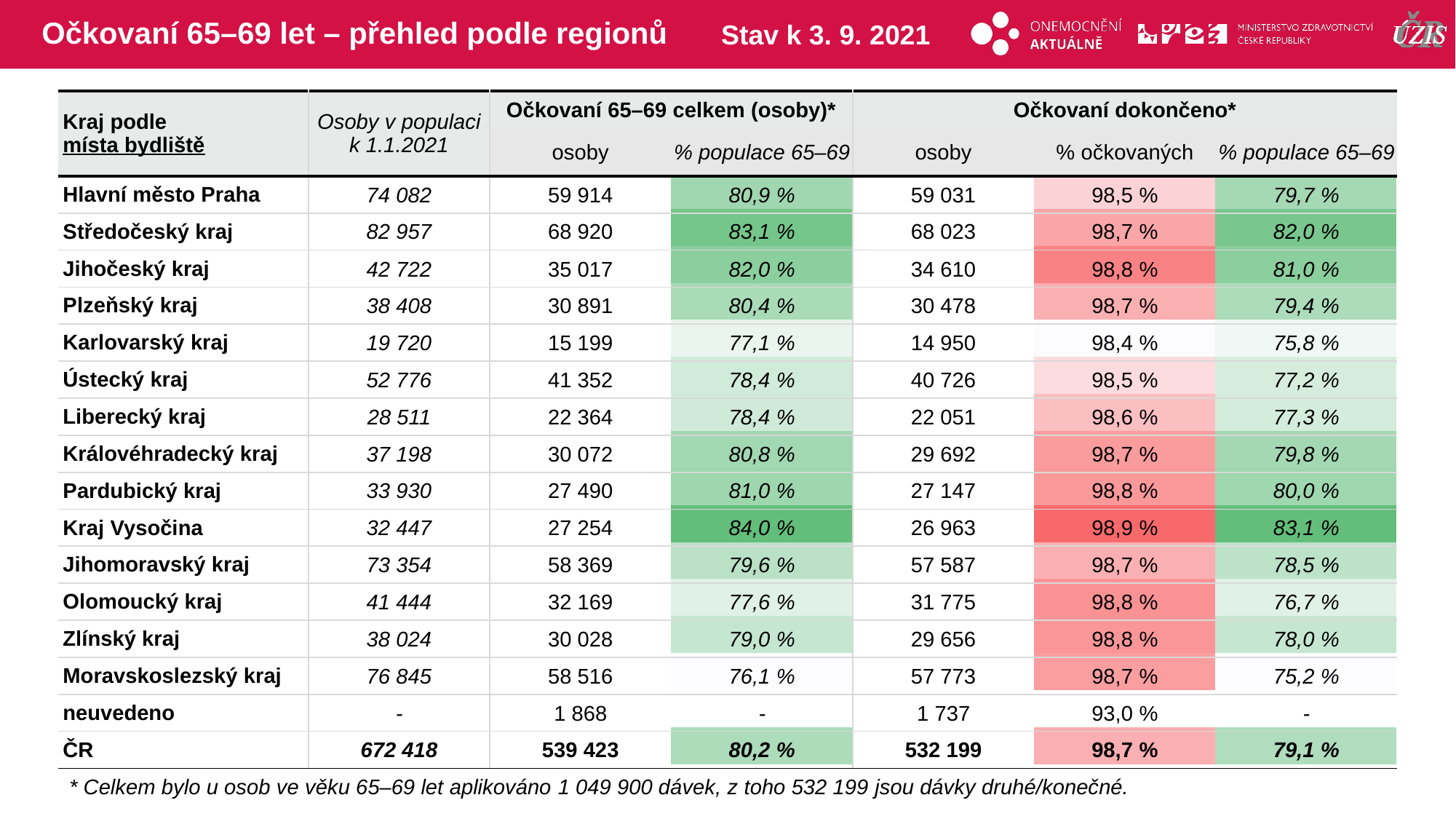

# Očkovaní 65–69 let – přehled podle regionů
Stav k 3. 9. 2021
| Kraj podle místa bydliště | Osoby v populaci k 1.1.2021 | Očkovaní 65–69 celkem (osoby)\* |  | Očkovaní dokončeno\* |  |  |
| --- | --- | --- | --- | --- | --- | --- |
|  |  | osoby | % populace 65–69 | osoby | % očkovaných | % populace 65–69 |
| Hlavní město Praha | 74 082 | 59 914 | 80,9 % | 59 031 | 98,5 % | 79,7 % |
| Středočeský kraj | 82 957 | 68 920 | 83,1 % | 68 023 | 98,7 % | 82,0 % |
| Jihočeský kraj | 42 722 | 35 017 | 82,0 % | 34 610 | 98,8 % | 81,0 % |
| Plzeňský kraj | 38 408 | 30 891 | 80,4 % | 30 478 | 98,7 % | 79,4 % |
| Karlovarský kraj | 19 720 | 15 199 | 77,1 % | 14 950 | 98,4 % | 75,8 % |
| Ústecký kraj | 52 776 | 41 352 | 78,4 % | 40 726 | 98,5 % | 77,2 % |
| Liberecký kraj | 28 511 | 22 364 | 78,4 % | 22 051 | 98,6 % | 77,3 % |
| Královéhradecký kraj | 37 198 | 30 072 | 80,8 % | 29 692 | 98,7 % | 79,8 % |
| Pardubický kraj | 33 930 | 27 490 | 81,0 % | 27 147 | 98,8 % | 80,0 % |
| Kraj Vysočina | 32 447 | 27 254 | 84,0 % | 26 963 | 98,9 % | 83,1 % |
| Jihomoravský kraj | 73 354 | 58 369 | 79,6 % | 57 587 | 98,7 % | 78,5 % |
| Olomoucký kraj | 41 444 | 32 169 | 77,6 % | 31 775 | 98,8 % | 76,7 % |
| Zlínský kraj | 38 024 | 30 028 | 79,0 % | 29 656 | 98,8 % | 78,0 % |
| Moravskoslezský kraj | 76 845 | 58 516 | 76,1 % | 57 773 | 98,7 % | 75,2 % |
| neuvedeno | - | 1 868 | - | 1 737 | 93,0 % | - |
| ČR | 672 418 | 539 423 | 80,2 % | 532 199 | 98,7 % | 79,1 % |
|  |  |  |  |  |  |
| --- | --- | --- | --- | --- | --- |
|  |  |  |  |  |  |
|  |  |  |  |  |  |
|  |  |  |  |  |  |
|  |  |  |  |  |  |
|  |  |  |  |  |  |
|  |  |  |  |  |  |
|  |  |  |  |  |  |
|  |  |  |  |  |  |
|  |  |  |  |  |  |
|  |  |  |  |  |  |
|  |  |  |  |  |  |
|  |  |  |  |  |  |
|  |  |  |  |  |  |
|  |  |  |  |  |  |
|  |  |  |  |  |  |
* Celkem bylo u osob ve věku 65–69 let aplikováno 1 049 900 dávek, z toho 532 199 jsou dávky druhé/konečné.